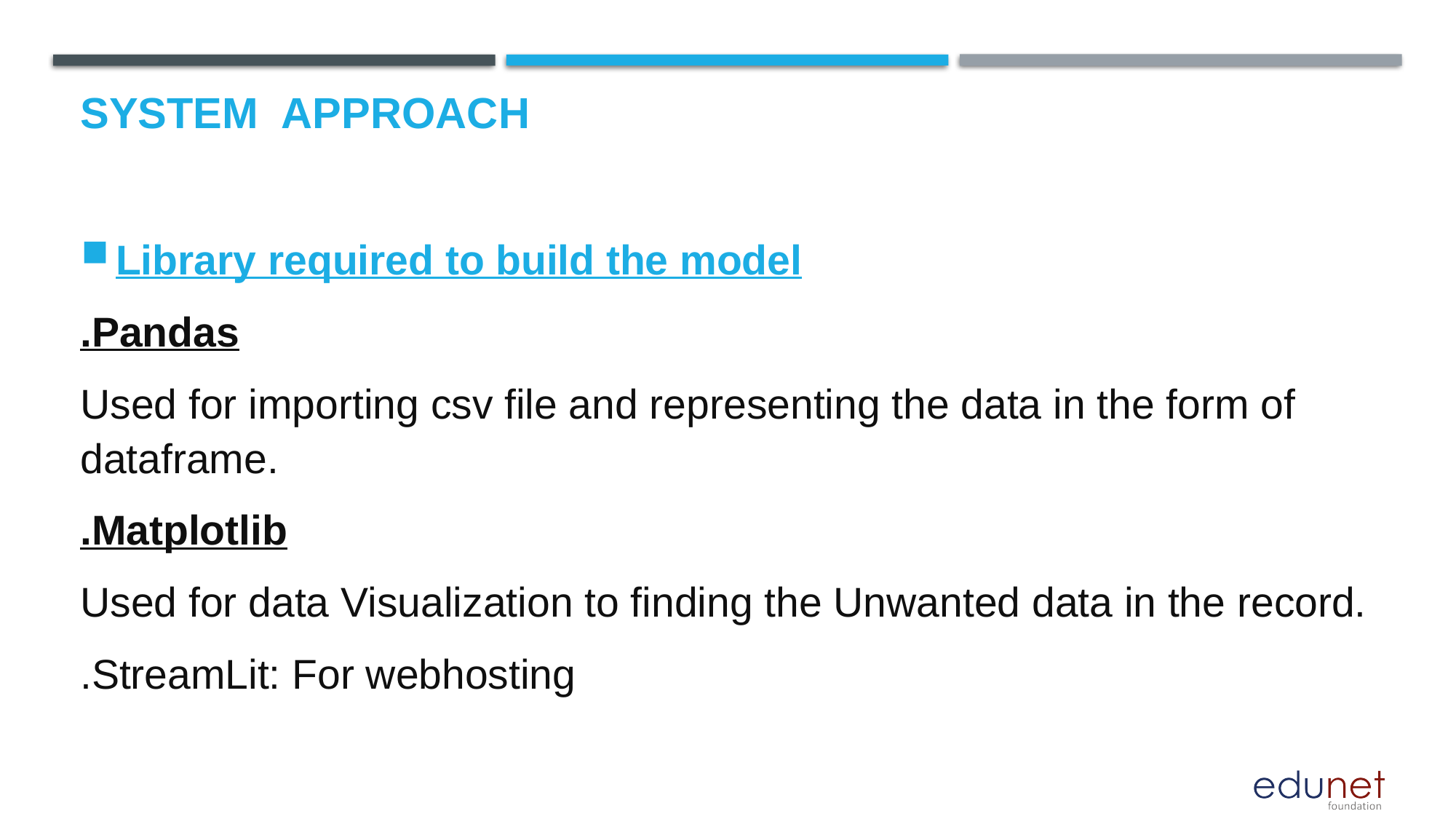

# System  Approach

Library required to build the model
.Pandas
Used for importing csv file and representing the data in the form of dataframe.
.Matplotlib
Used for data Visualization to finding the Unwanted data in the record.
.StreamLit: For webhosting